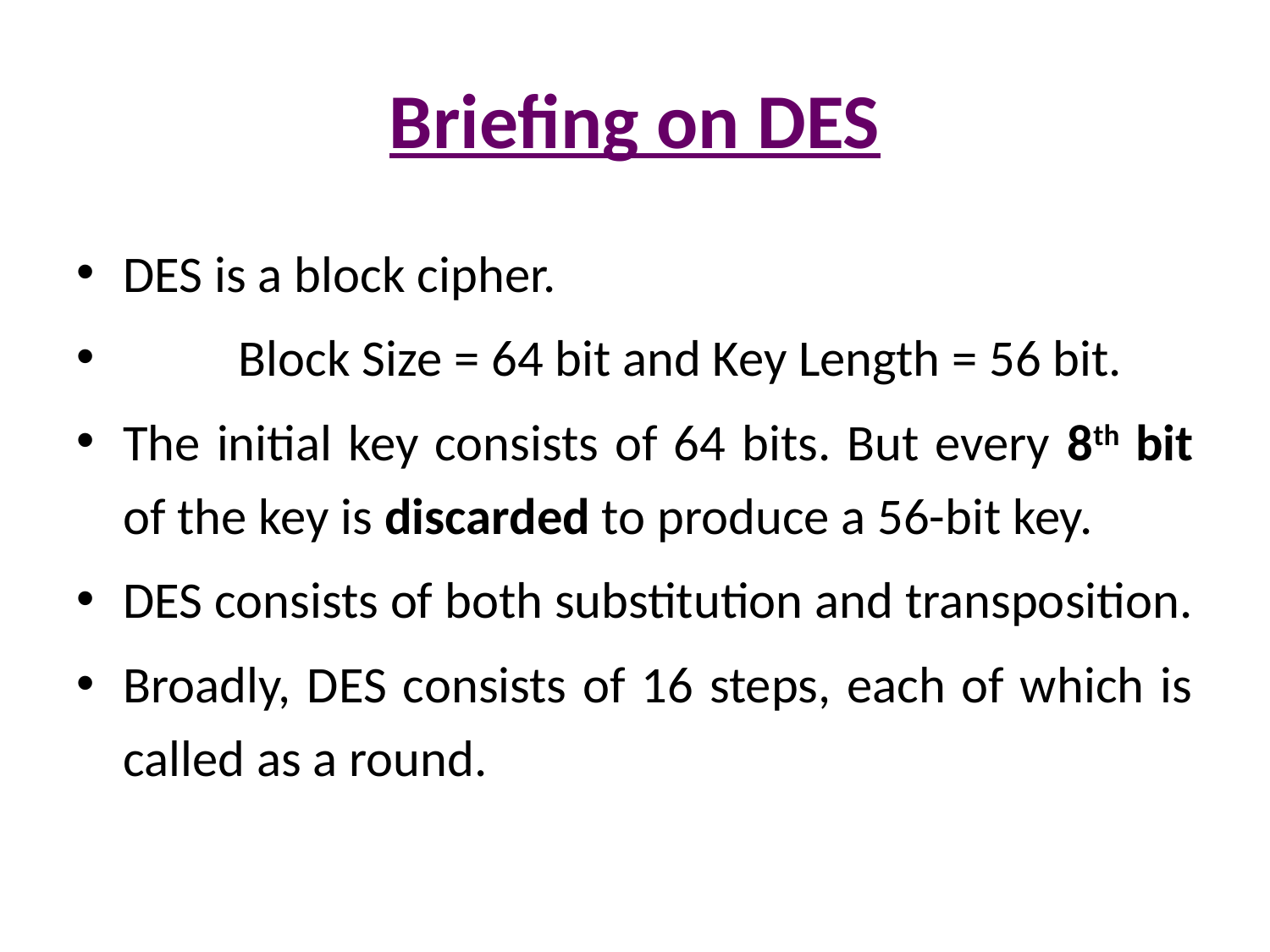

# Briefing on DES
DES is a block cipher.
	Block Size = 64 bit and Key Length = 56 bit.
The initial key consists of 64 bits. But every 8th bit of the key is discarded to produce a 56-bit key.
DES consists of both substitution and transposition.
Broadly, DES consists of 16 steps, each of which is called as a round.